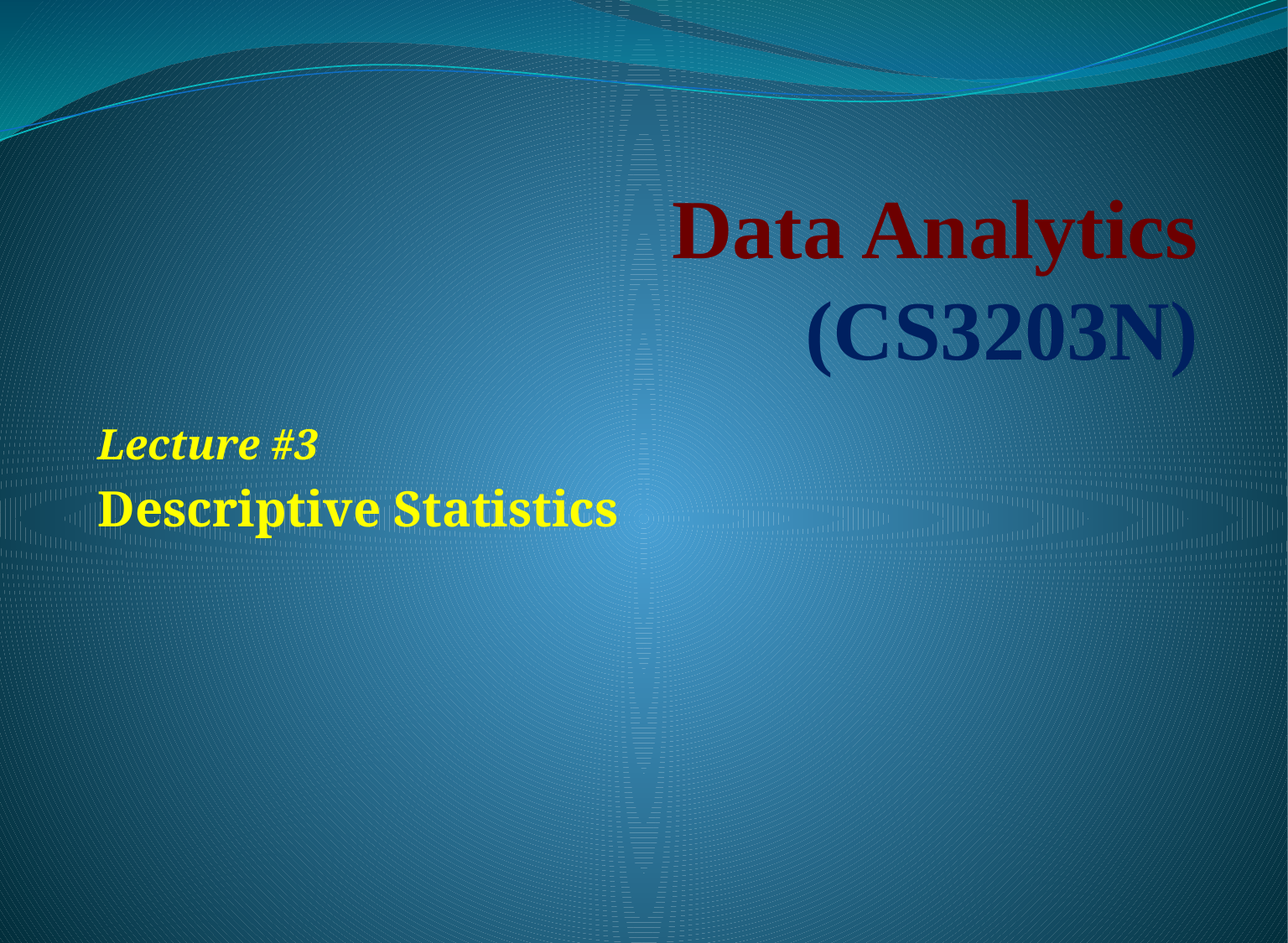

# Data Analytics (CS3203N)
Lecture #3
Descriptive Statistics